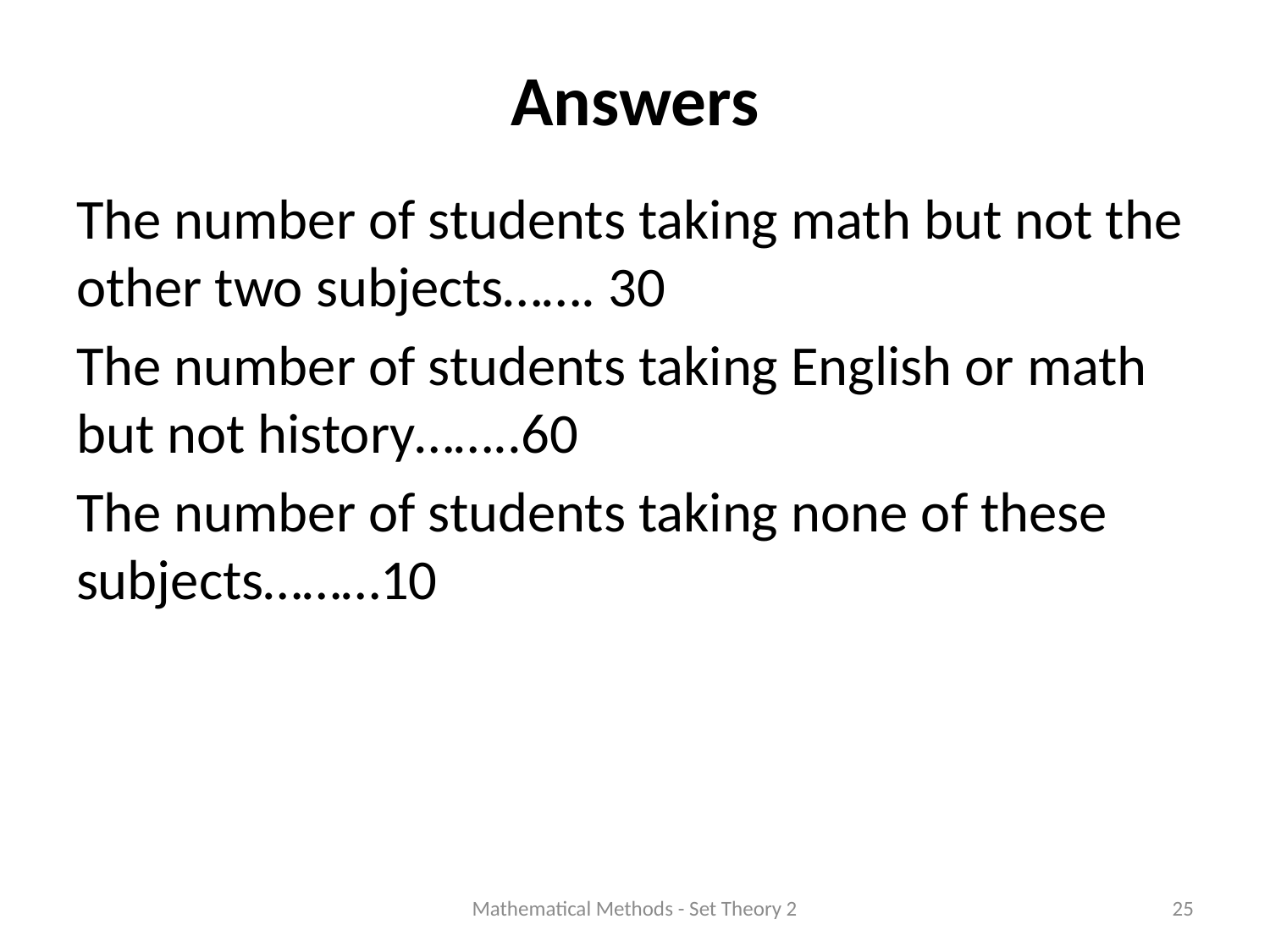

# Answers
The number of students taking math but not the other two subjects……. 30
The number of students taking English or math but not history……..60
The number of students taking none of these subjects………10

Mathematical Methods - Set Theory 2
25